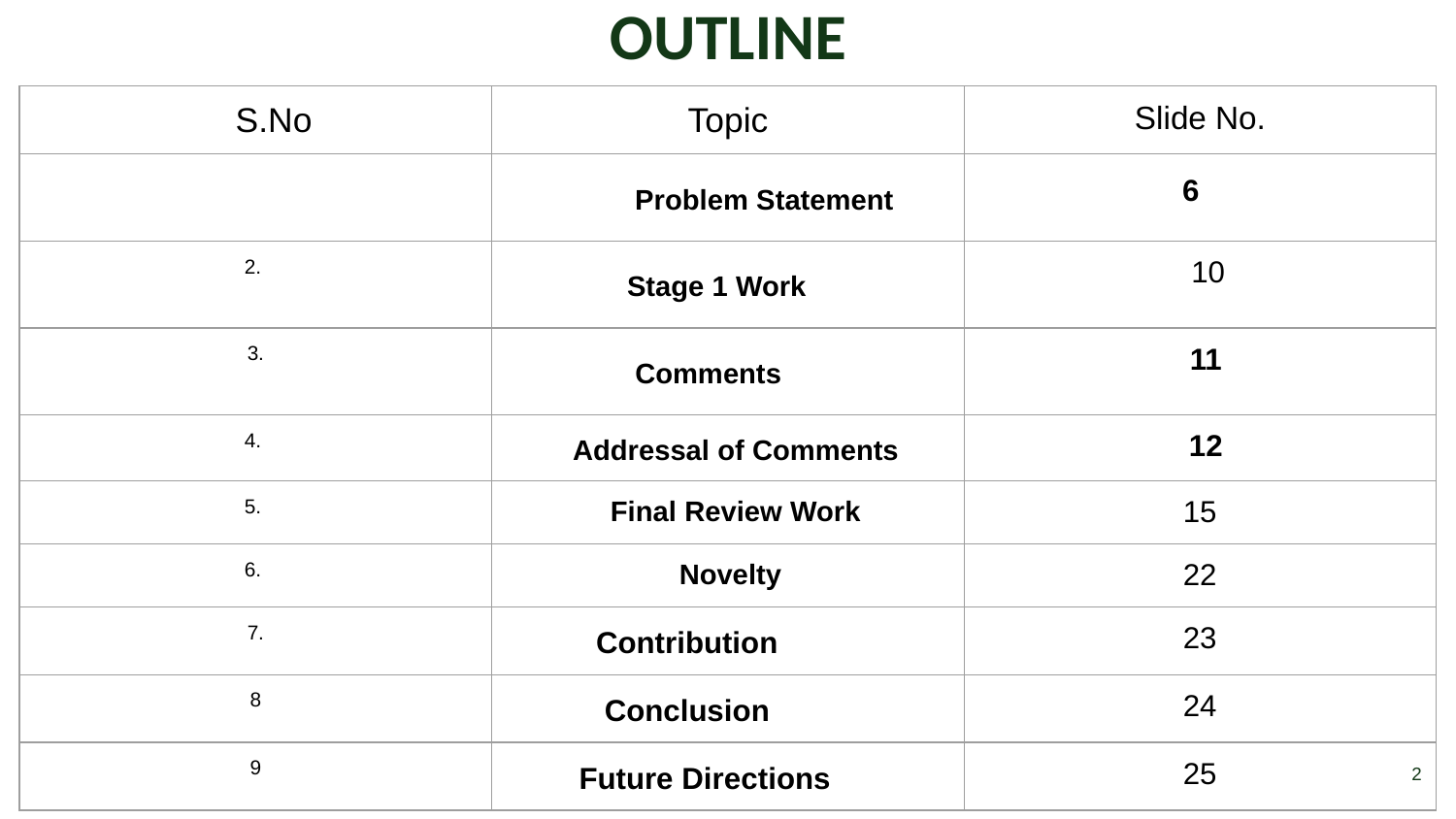

# OUTLINE

| S.No | Topic | Slide No. |
| --- | --- | --- |
|  | Problem Statement | 6 |
| 2. | Stage 1 Work | 10 |
| 3. | Comments | 11 |
| 4. | Addressal of Comments | 12 |
| 5. | Final Review Work | 15 |
| 6. | Novelty | 22 |
| 7. | Contribution | 23 |
| 8 | Conclusion | 24 |
| 9 | Future Directions | 25 |

2